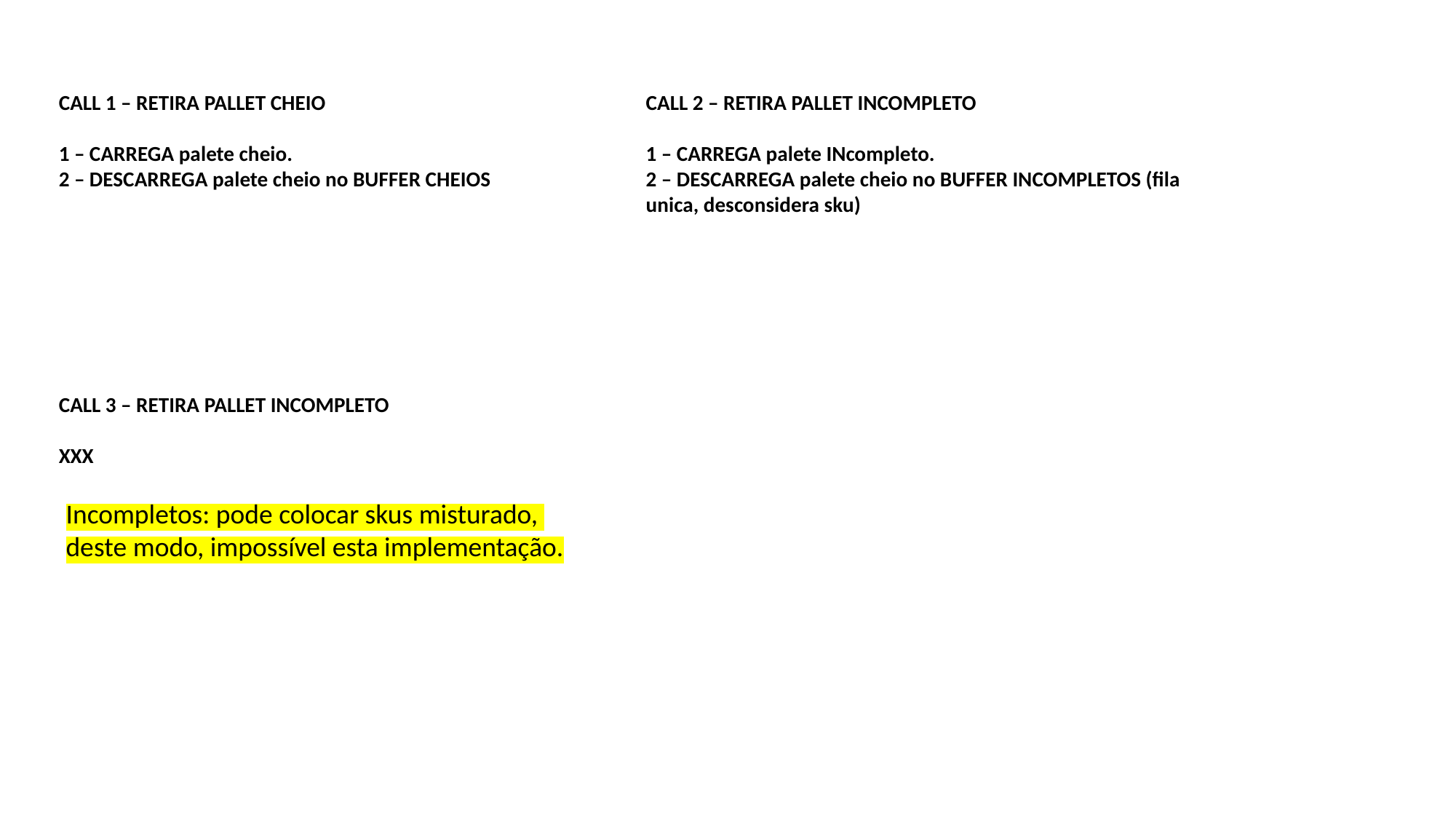

CALL 1 – RETIRA PALLET CHEIO

1 – CARREGA palete cheio.
2 – DESCARREGA palete cheio no BUFFER CHEIOS
CALL 2 – RETIRA PALLET INCOMPLETO

1 – CARREGA palete INcompleto.
2 – DESCARREGA palete cheio no BUFFER INCOMPLETOS (fila unica, desconsidera sku)
CALL 3 – RETIRA PALLET INCOMPLETO

XXX
Incompletos: pode colocar skus misturado,
deste modo, impossível esta implementação.